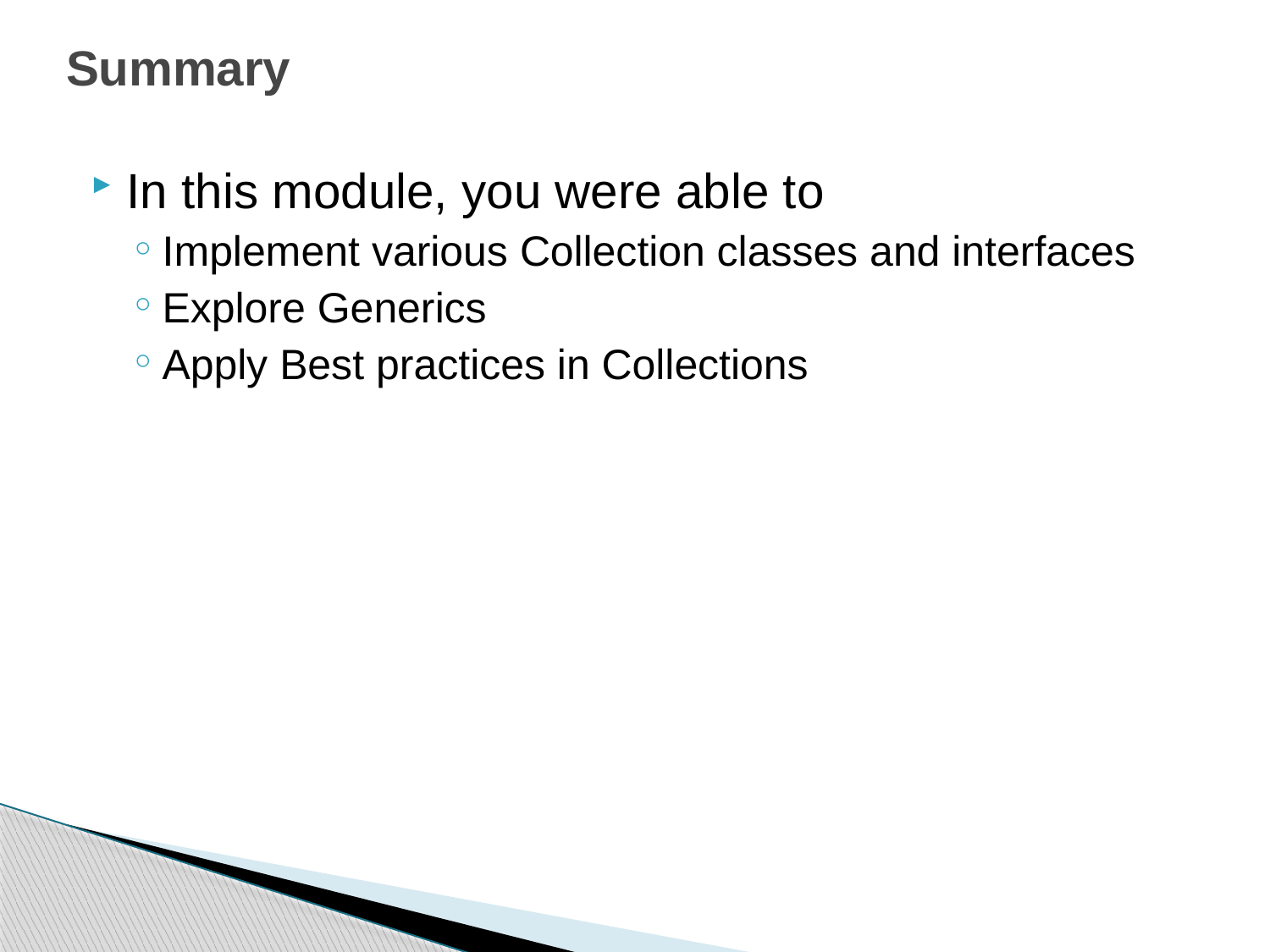

# Summary
In this module, you were able to
Implement various Collection classes and interfaces
Explore Generics
Apply Best practices in Collections